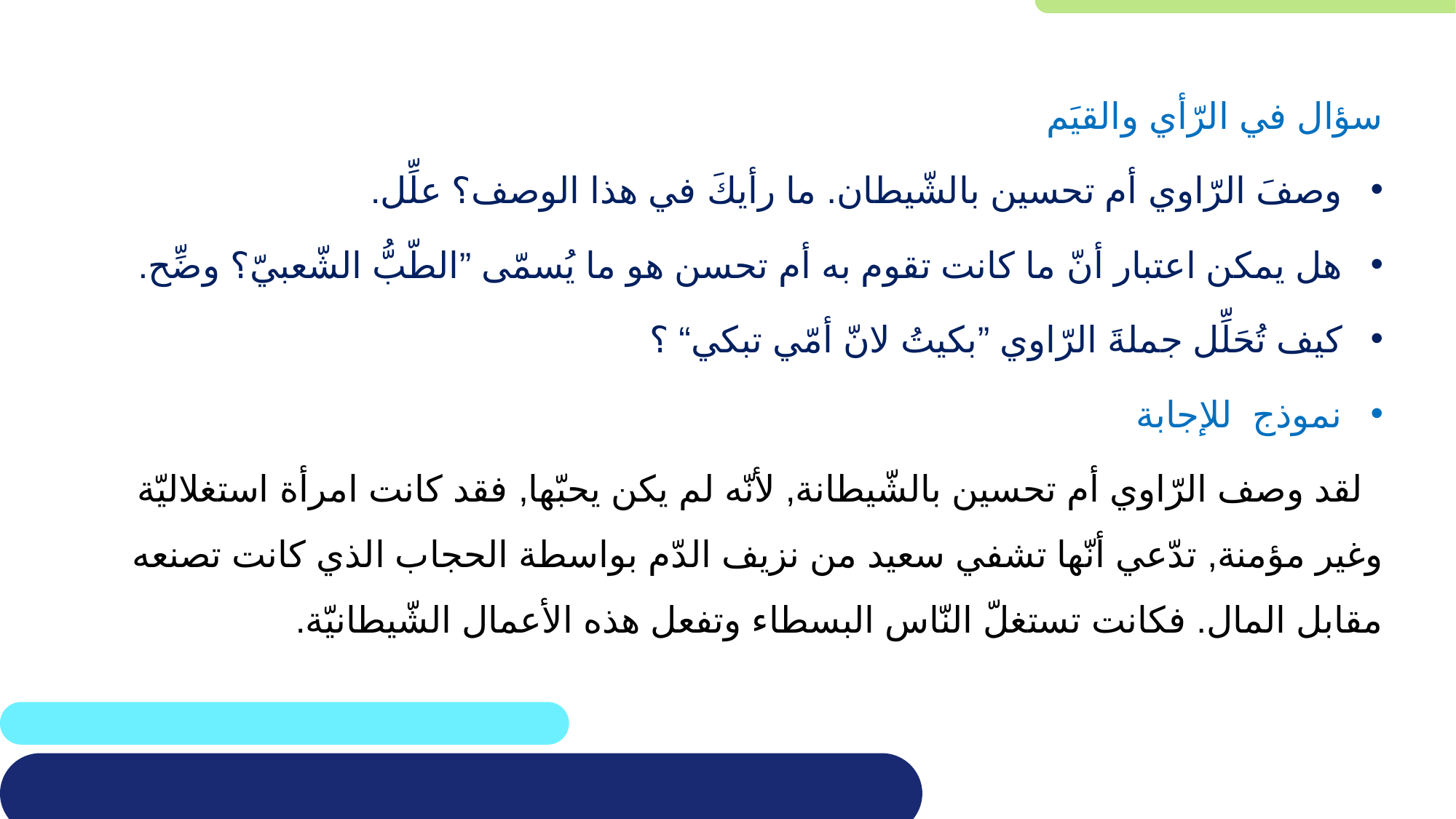

سؤال في الرّأي والقيَم
وصفَ الرّاوي أم تحسين بالشّيطان. ما رأيكَ في هذا الوصف؟ علِّل.
هل يمكن اعتبار أنّ ما كانت تقوم به أم تحسن هو ما يُسمّى ”الطّبُّ الشّعبيّ؟ وضِّح.
كيف تُحَلِّل جملةَ الرّاوي ”بكيتُ لانّ أمّي تبكي“ ؟
نموذج  للإجابة
  لقد وصف الرّاوي أم تحسين بالشّيطانة, لأنّه لم يكن يحبّها, فقد كانت امرأة استغلاليّة وغير مؤمنة, تدّعي أنّها تشفي سعيد من نزيف الدّم بواسطة الحجاب الذي كانت تصنعه مقابل المال. فكانت تستغلّ النّاس البسطاء وتفعل هذه الأعمال الشّيطانيّة.